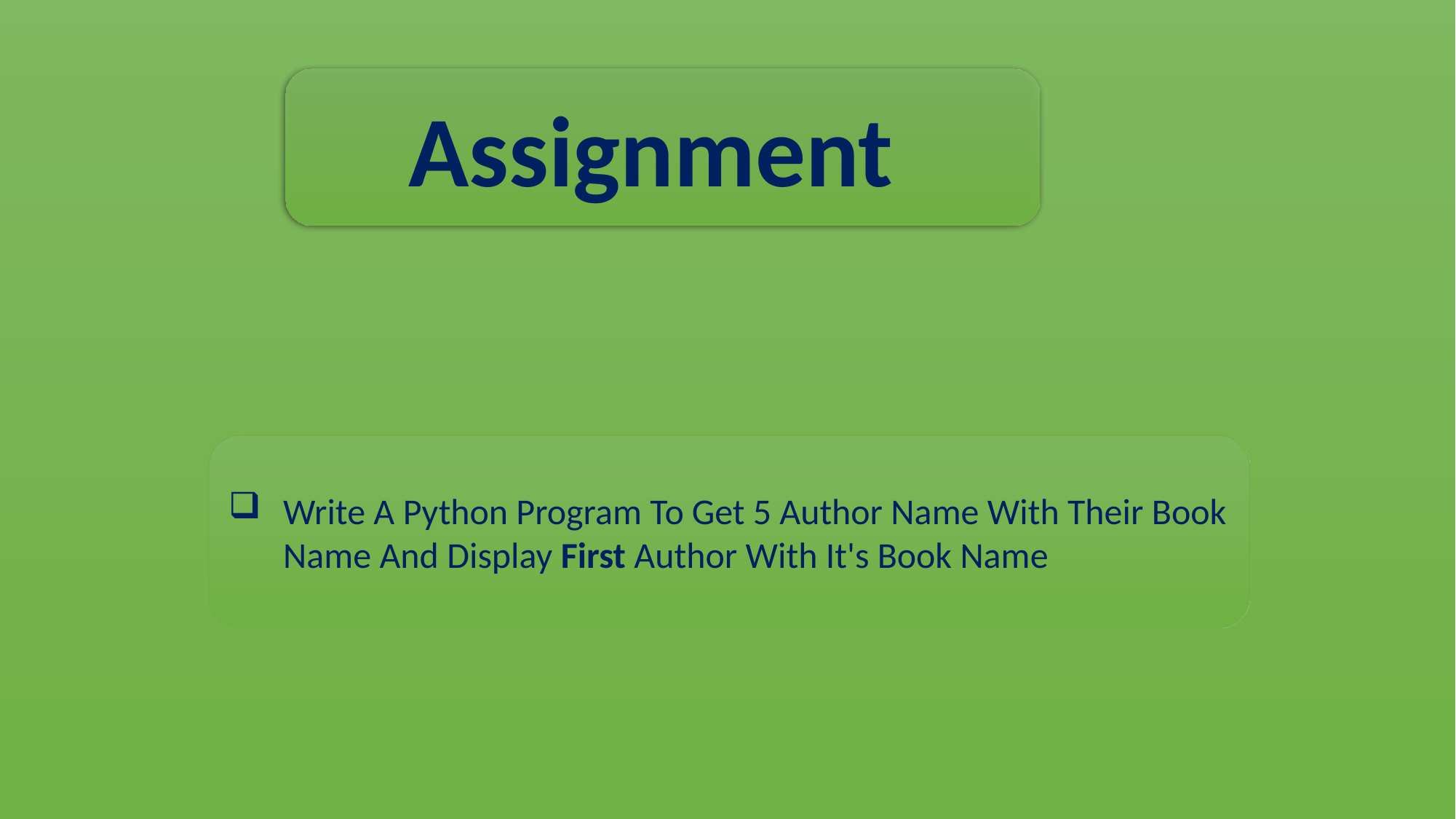

Assignment

Write A Python Program To Get 5 Author Name With Their Book Name And Display First Author With It's Book Name